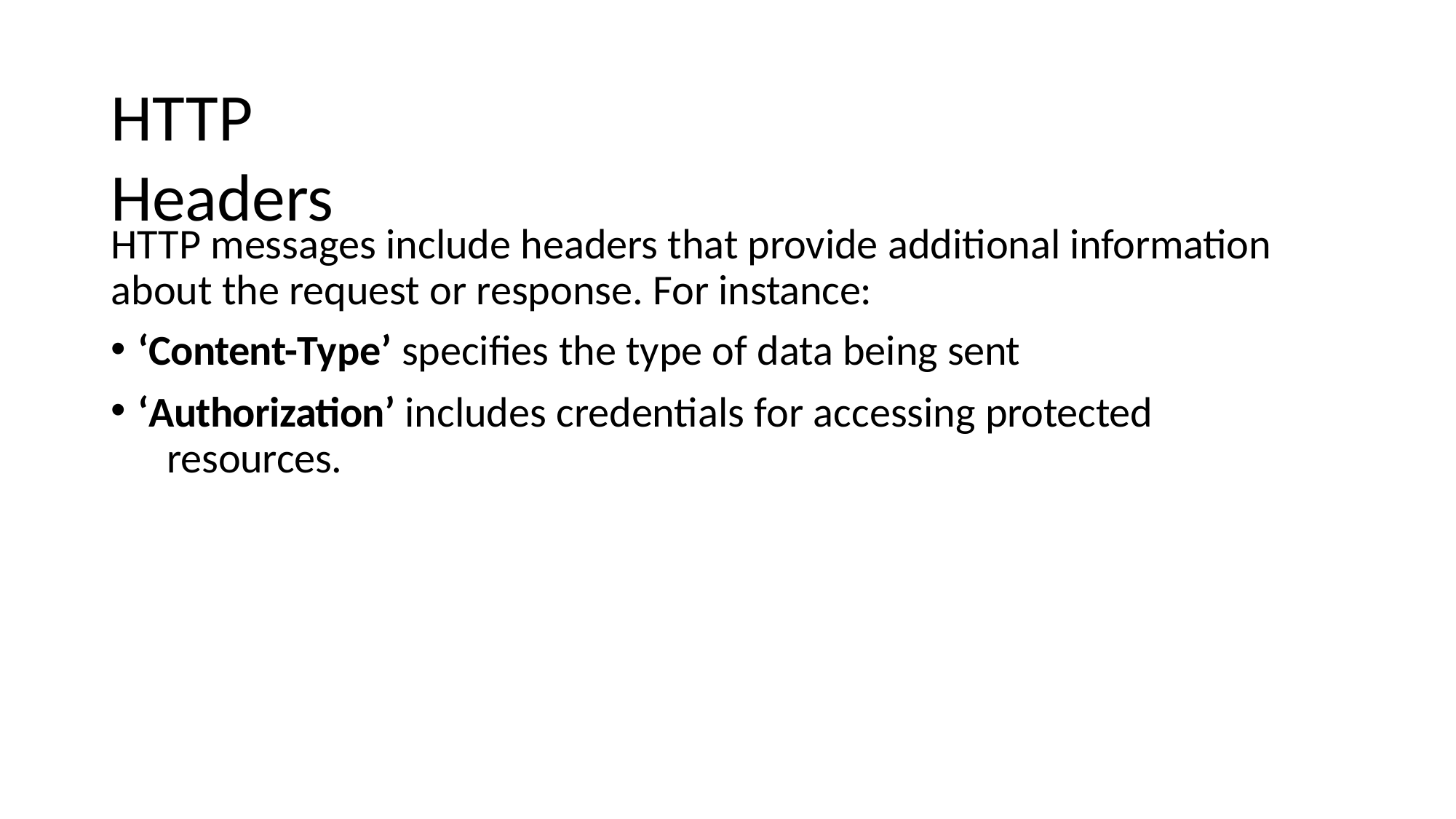

# HTTP Headers
HTTP messages include headers that provide additional information about the request or response. For instance:
‘Content-Type’ specifies the type of data being sent
‘Authorization’ includes credentials for accessing protected 	resources.